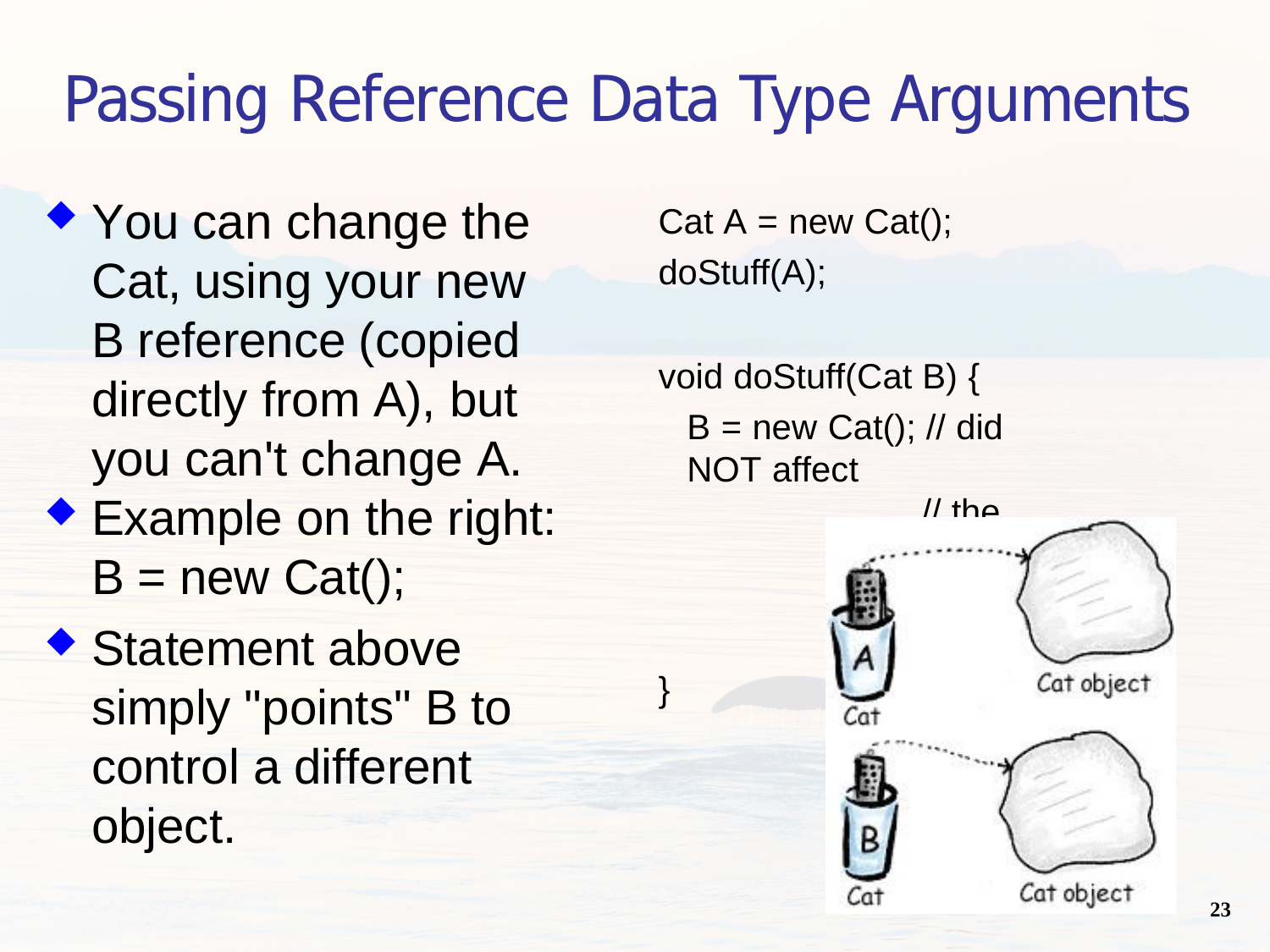

Passing Reference Data Type Arguments
You can change the Cat, using your new B reference (copied directly from A), but you can't change A.
Example on the right:
B = new Cat();
Statement above simply "points" B to control a different object.
Cat A = new Cat(); doStuff(A);

void doStuff(Cat B) {
B = new Cat(); // did NOT affect
// the A reference
}

23